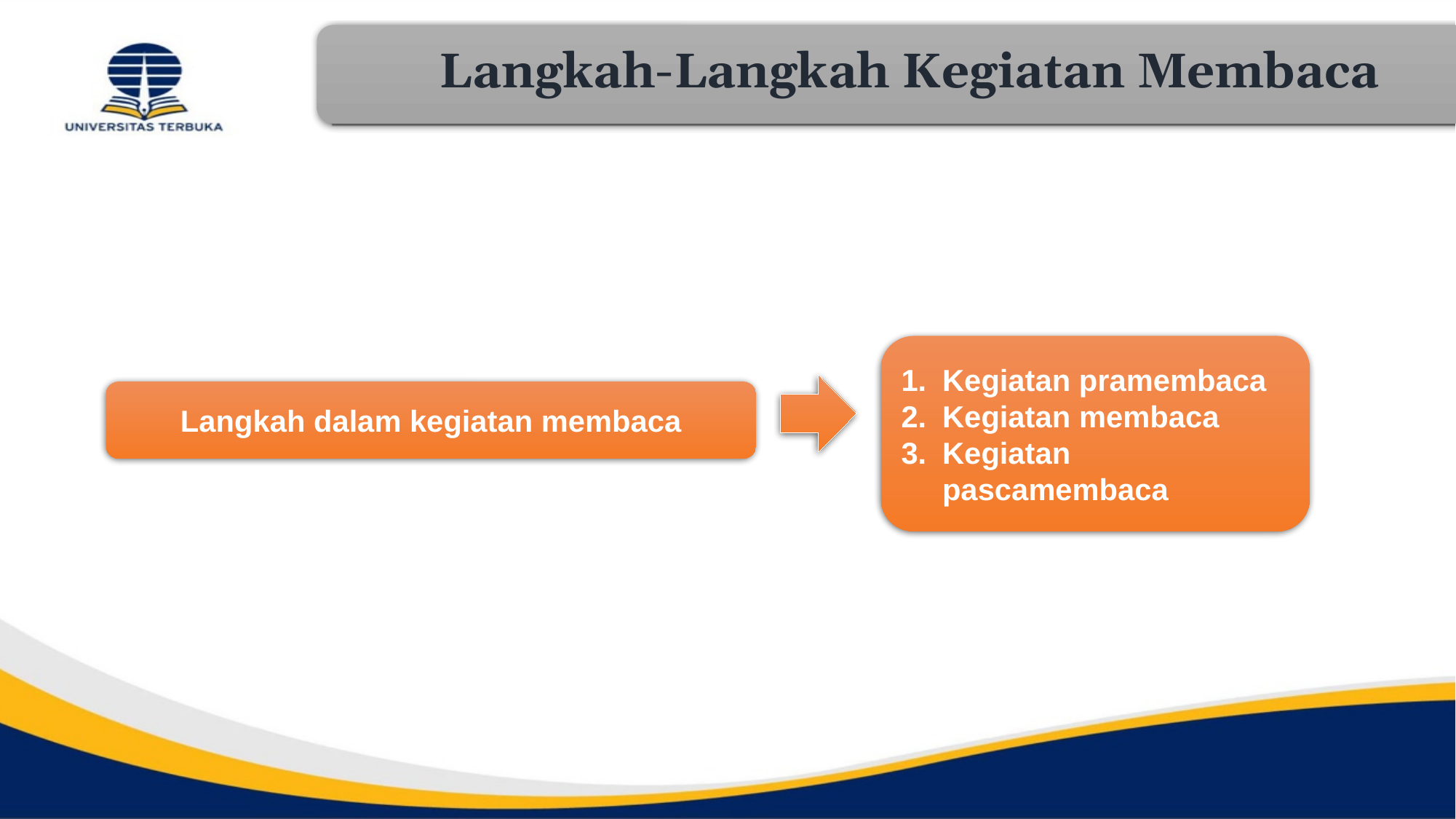

Langkah-Langkah Kegiatan Membaca
Kegiatan pramembaca
Kegiatan membaca
Kegiatan pascamembaca

Langkah dalam kegiatan membaca